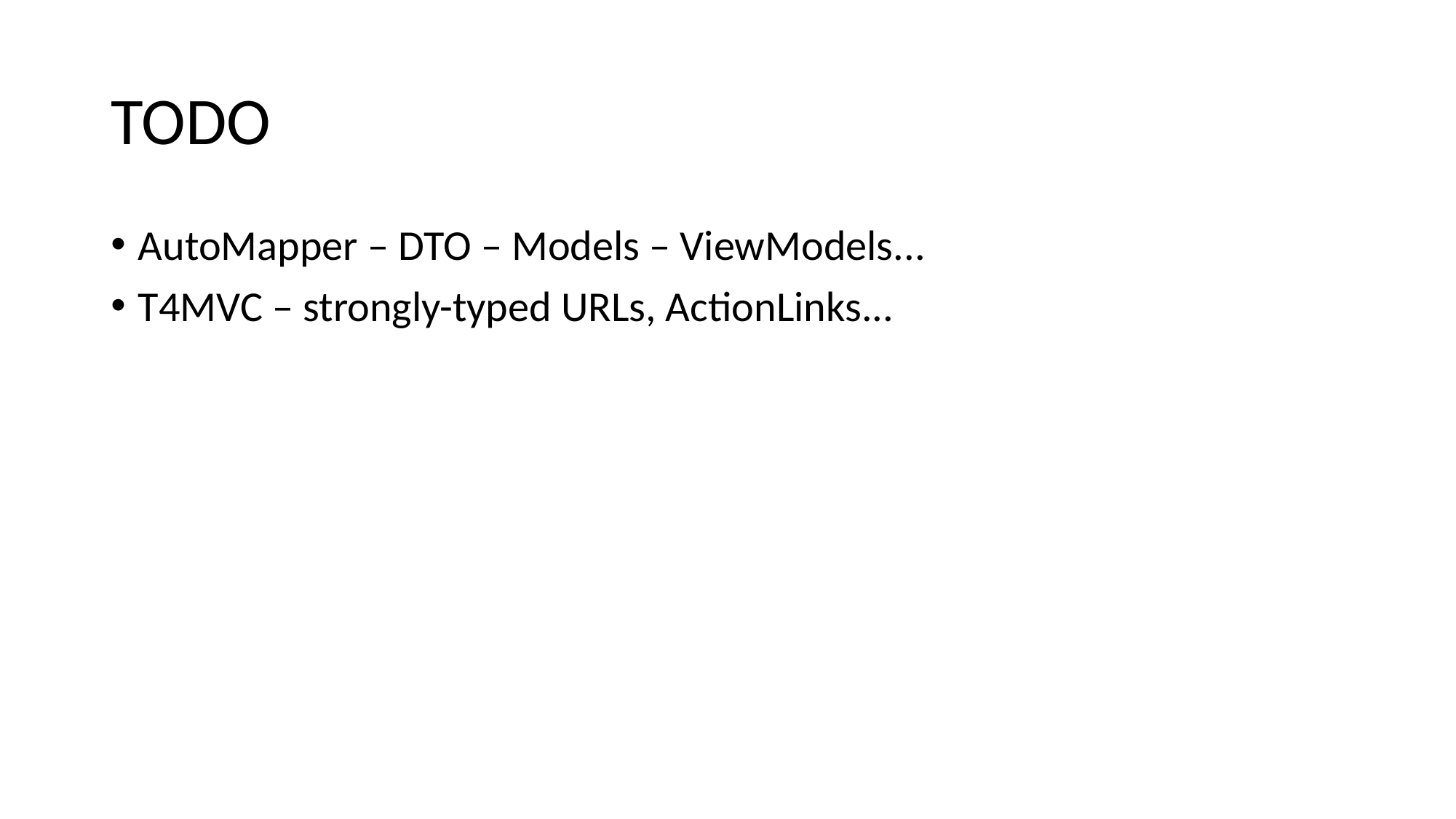

# TODO
AutoMapper – DTO – Models – ViewModels...
T4MVC – strongly-typed URLs, ActionLinks...